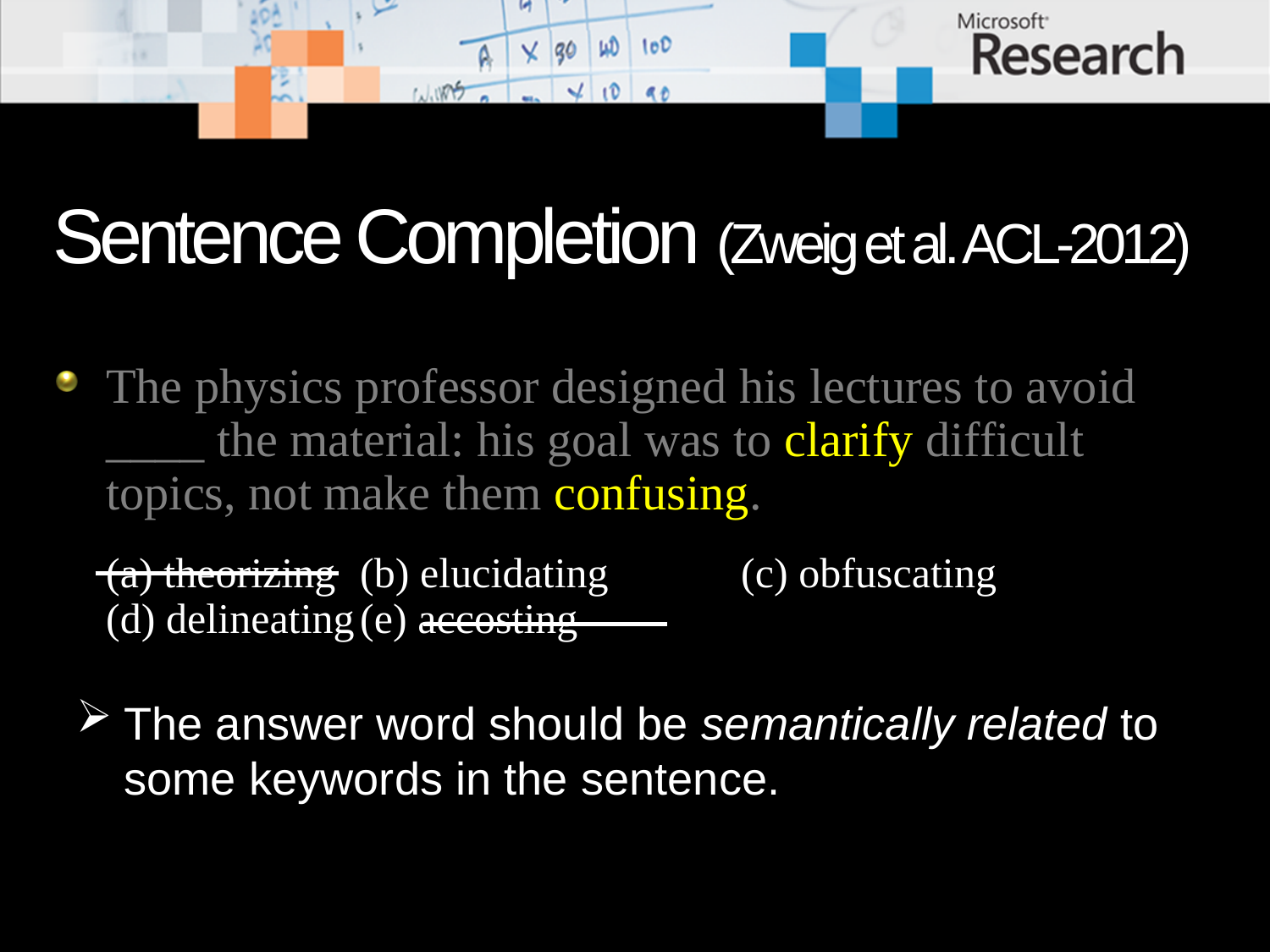

# Sentence Completion (Zweig et al. ACL-2012)
The physics professor designed his lectures to avoid ____ the material: his goal was to clarify difficult topics, not make them confusing.
(a) theorizing 	(b) elucidating		(c) obfuscating
(d) delineating	(e) accosting

The answer word should be semantically related to some keywords in the sentence.